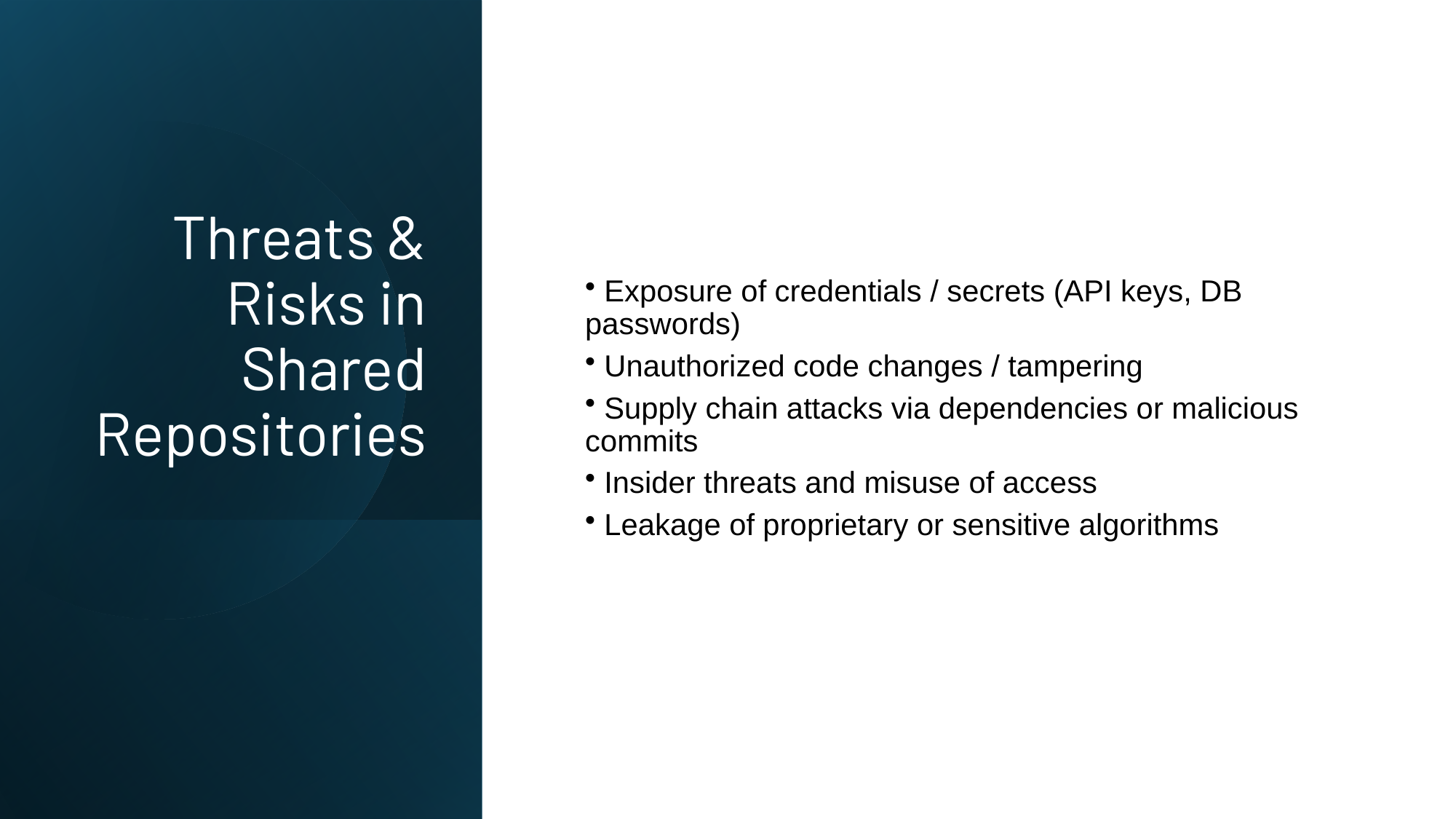

# Threats & Risks in Shared Repositories
 Exposure of credentials / secrets (API keys, DB passwords)
 Unauthorized code changes / tampering
 Supply chain attacks via dependencies or malicious commits
 Insider threats and misuse of access
 Leakage of proprietary or sensitive algorithms